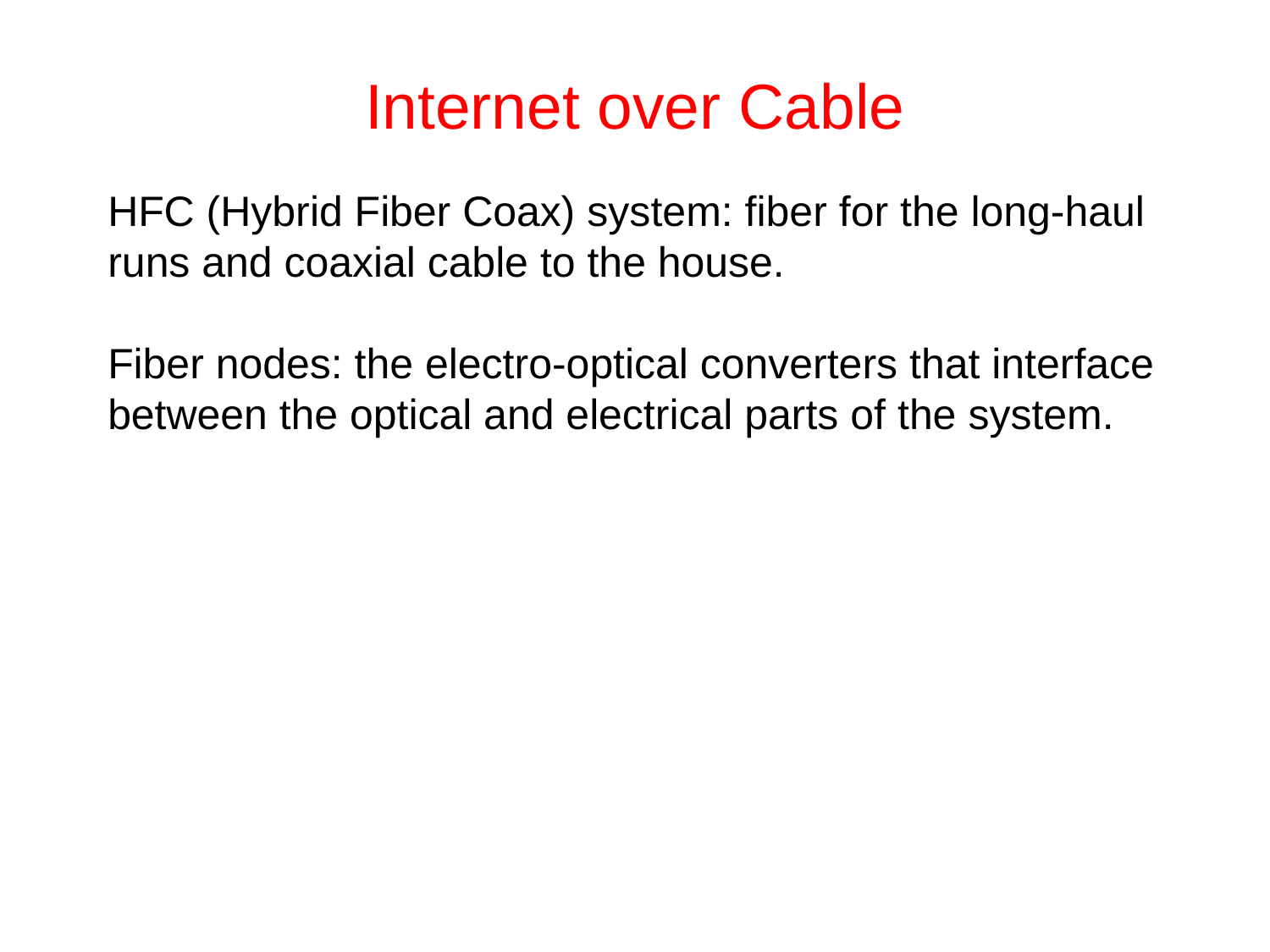

# Internet over Cable
HFC (Hybrid Fiber Coax) system: fiber for the long-haul runs and coaxial cable to the house.

Fiber nodes: the electro-optical converters that interface between the optical and electrical parts of the system.